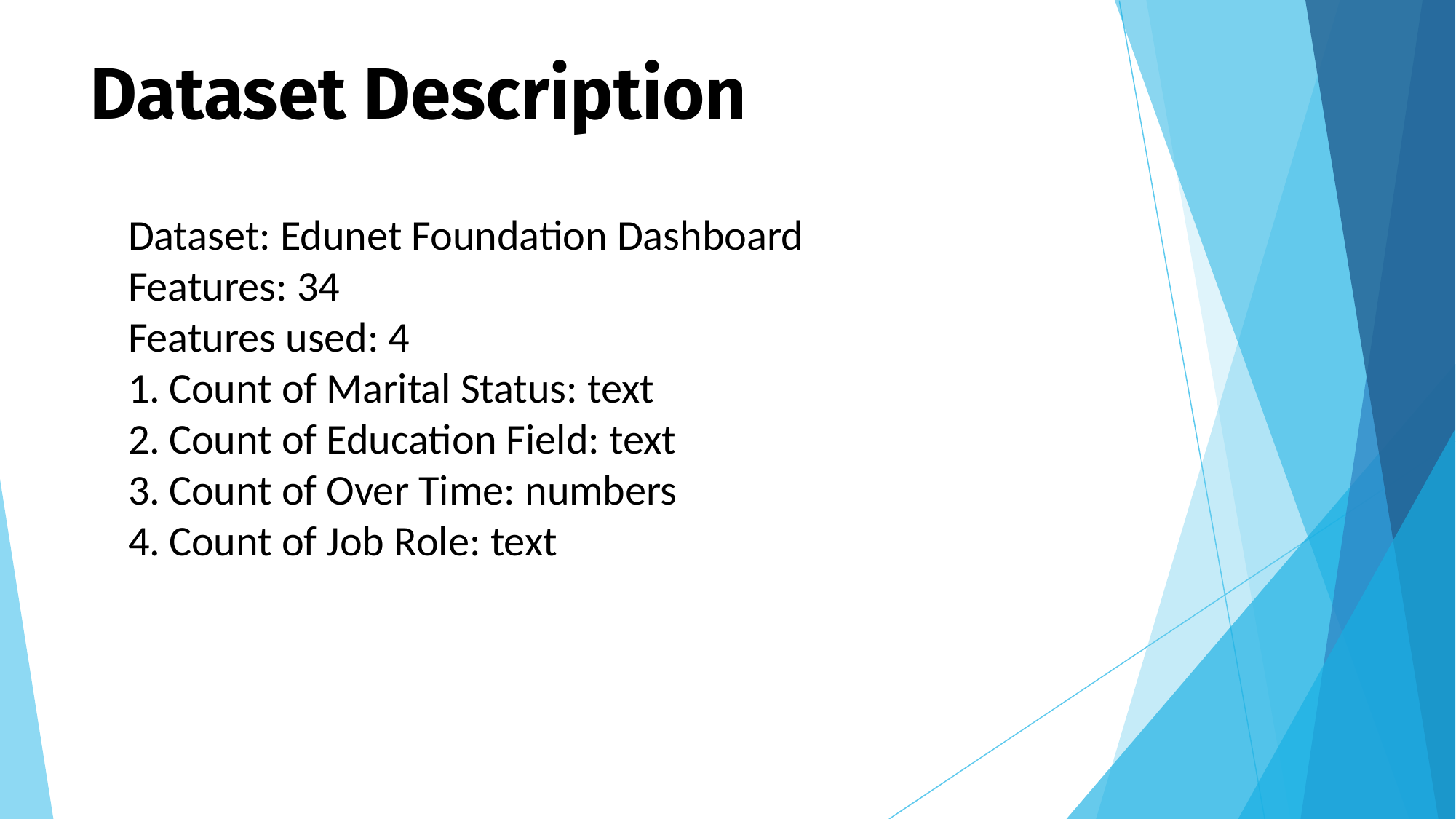

# Dataset Description
Dataset: Edunet Foundation Dashboard
Features: 34
Features used: 4
Count of Marital Status: text
Count of Education Field: text
Count of Over Time: numbers
Count of Job Role: text